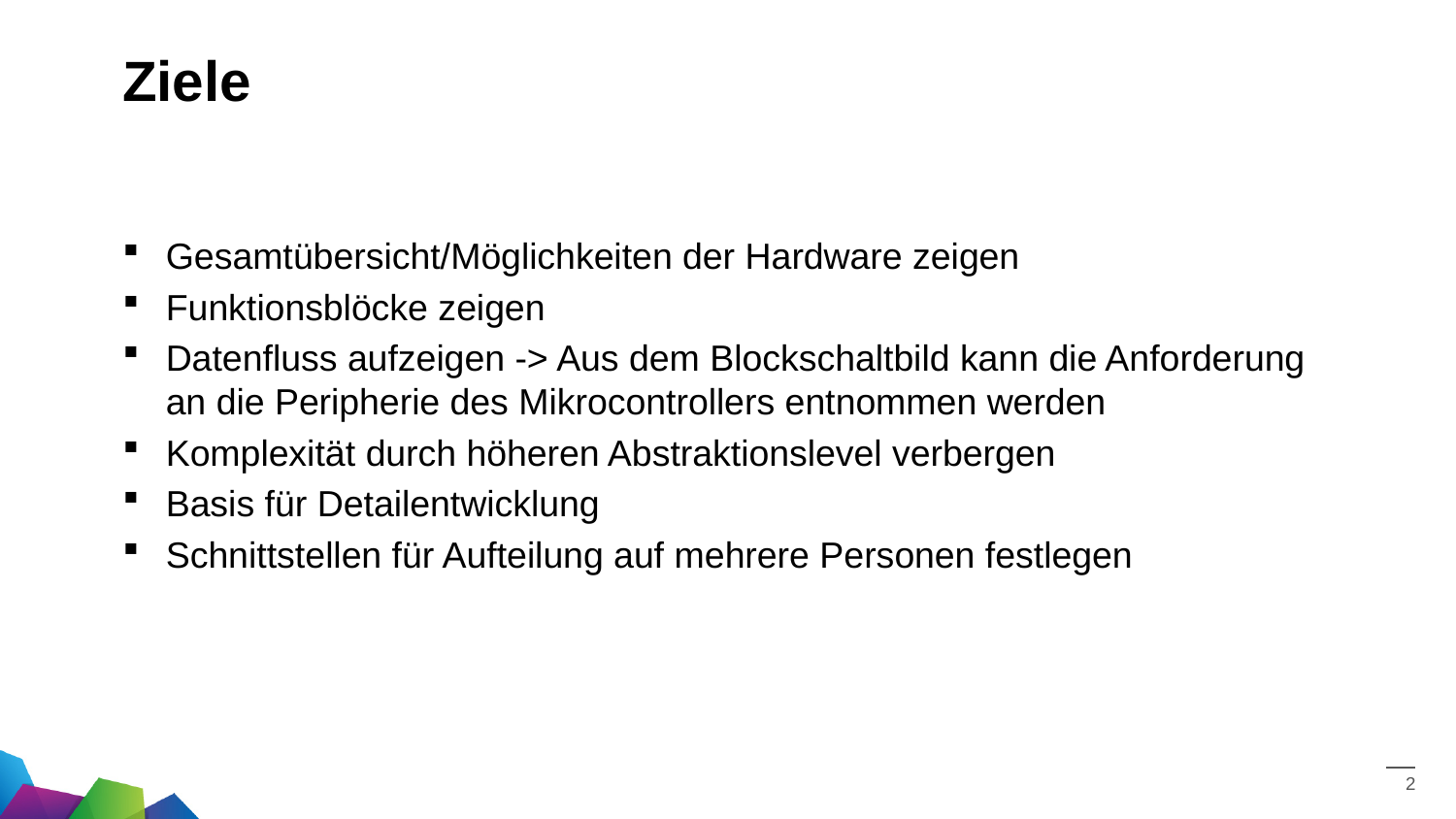

# Ziele
Gesamtübersicht/Möglichkeiten der Hardware zeigen
Funktionsblöcke zeigen
Datenfluss aufzeigen -> Aus dem Blockschaltbild kann die Anforderung an die Peripherie des Mikrocontrollers entnommen werden
Komplexität durch höheren Abstraktionslevel verbergen
Basis für Detailentwicklung
Schnittstellen für Aufteilung auf mehrere Personen festlegen